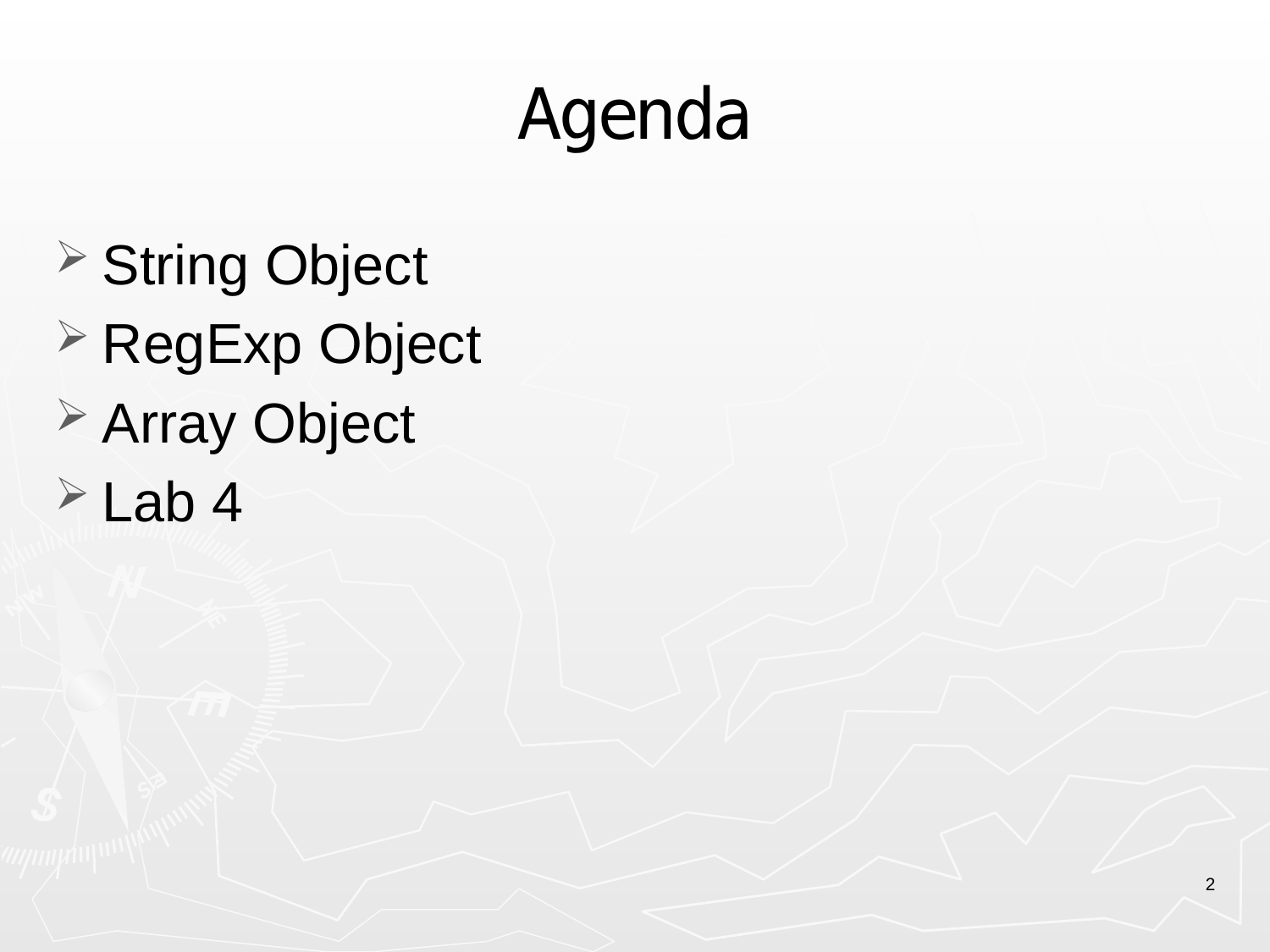

# Agenda
String Object
RegExp Object
Array Object
Lab 4
2